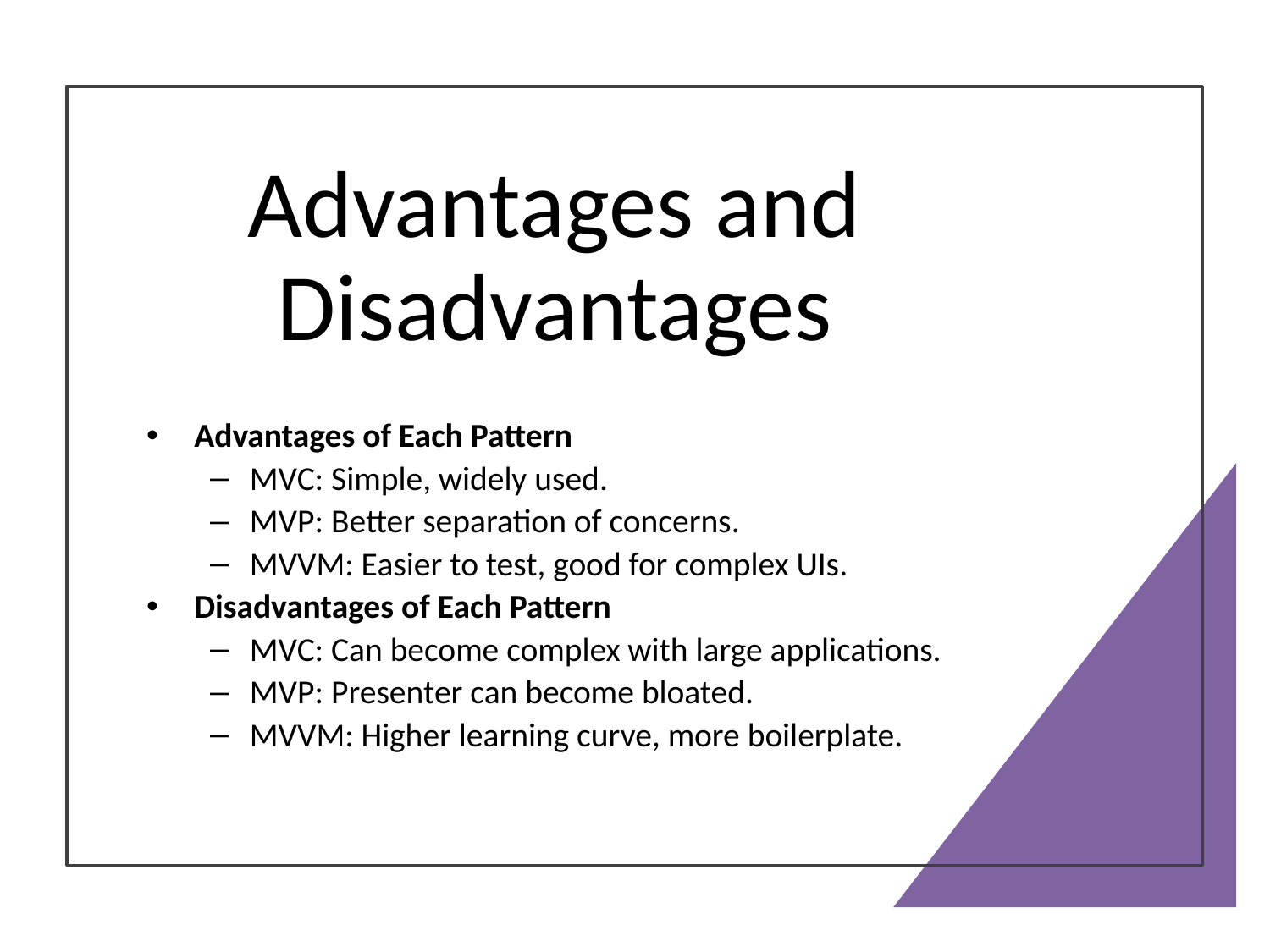

# Advantages and Disadvantages
Advantages of Each Pattern
MVC: Simple, widely used.
MVP: Better separation of concerns.
MVVM: Easier to test, good for complex UIs.
Disadvantages of Each Pattern
MVC: Can become complex with large applications.
MVP: Presenter can become bloated.
MVVM: Higher learning curve, more boilerplate.